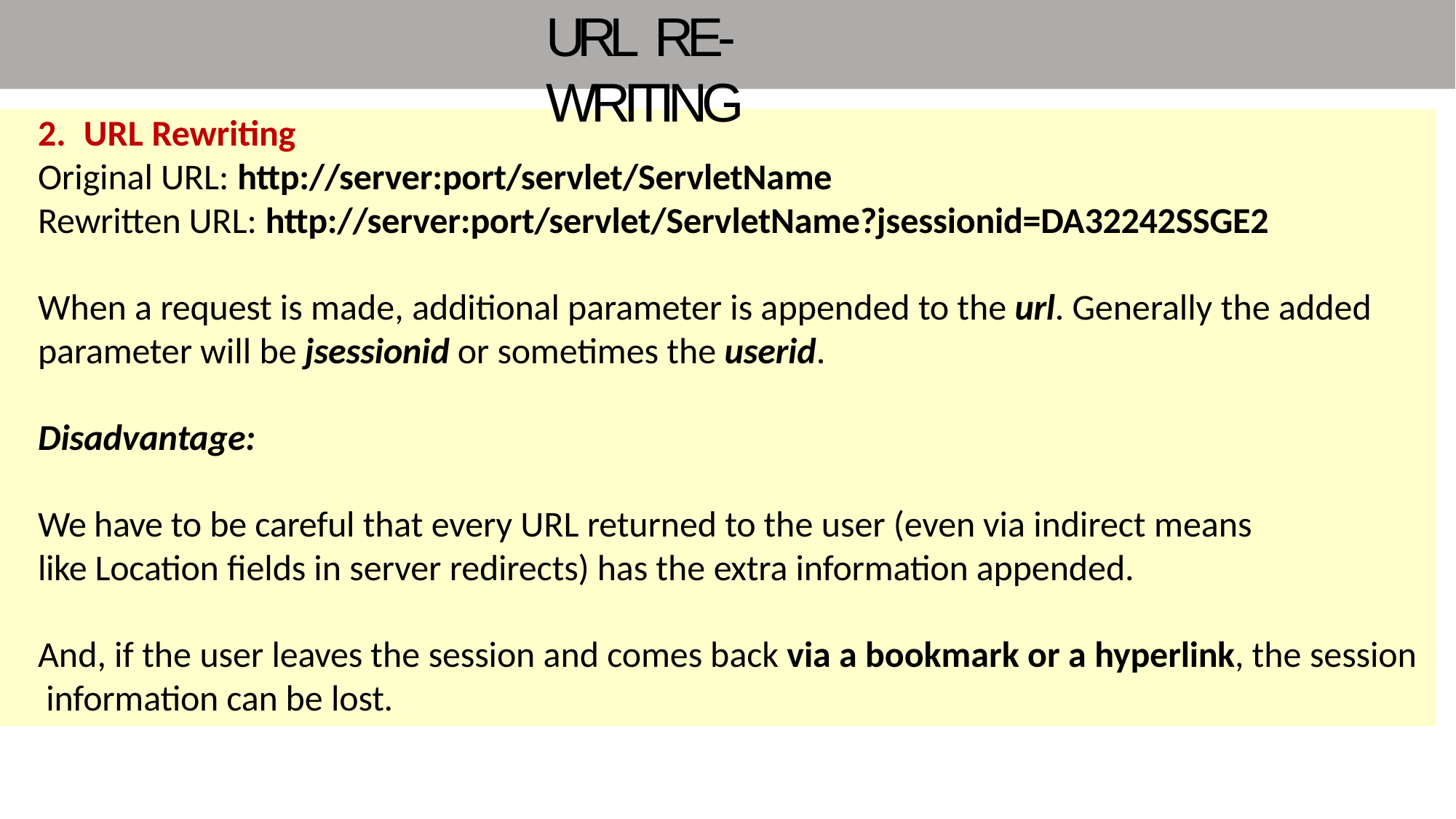

# URL RE-WRITING
2.	URL Rewriting
Original URL: http://server:port/servlet/ServletName
Rewritten URL: http://server:port/servlet/ServletName?jsessionid=DA32242SSGE2

When a request is made, additional parameter is appended to the url. Generally the added
parameter will be jsessionid or sometimes the userid.

Disadvantage:

We have to be careful that every URL returned to the user (even via indirect means  like Location fields in server redirects) has the extra information appended.

And, if the user leaves the session and comes back via a bookmark or a hyperlink, the session  information can be lost.